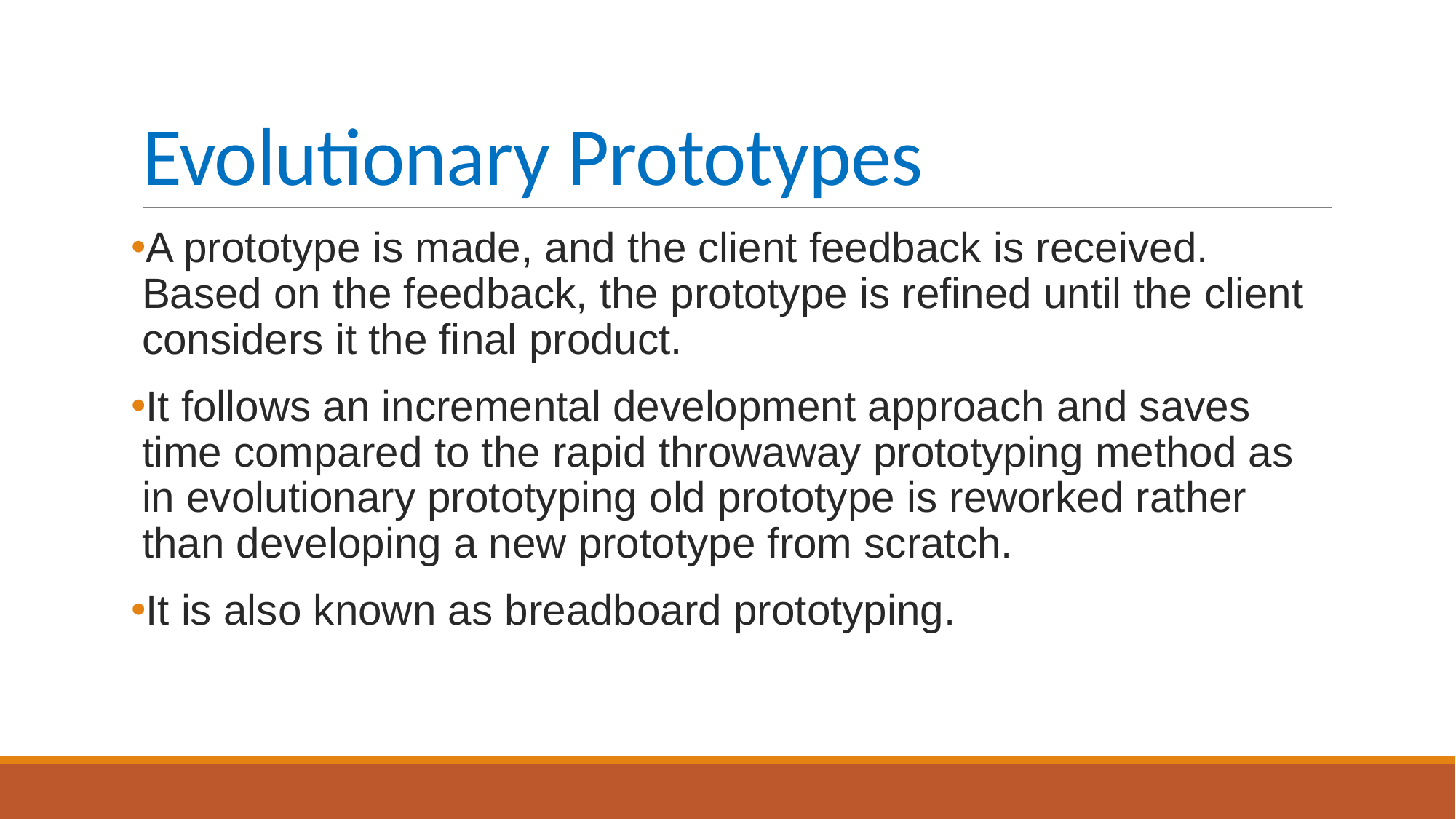

# Evolutionary Prototypes
A prototype is made, and the client feedback is received. Based on the feedback, the prototype is refined until the client considers it the final product.
It follows an incremental development approach and saves time compared to the rapid throwaway prototyping method as in evolutionary prototyping old prototype is reworked rather than developing a new prototype from scratch.
It is also known as breadboard prototyping.